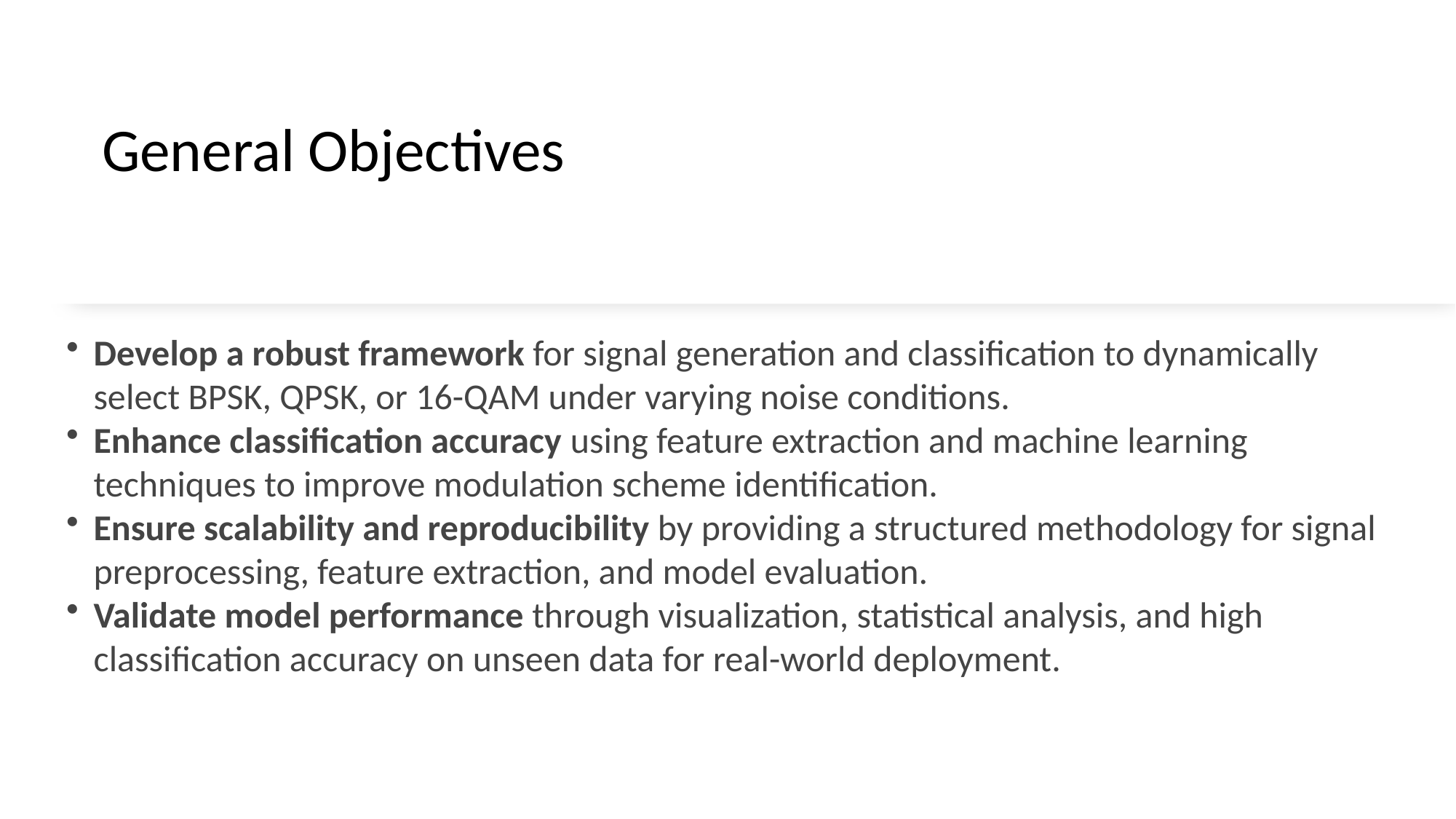

General Objectives ​
Develop a robust framework for signal generation and classification to dynamically select BPSK, QPSK, or 16-QAM under varying noise conditions.​
Enhance classification accuracy using feature extraction and machine learning techniques to improve modulation scheme identification.​
Ensure scalability and reproducibility by providing a structured methodology for signal preprocessing, feature extraction, and model evaluation.​
Validate model performance through visualization, statistical analysis, and high classification accuracy on unseen data for real-world deployment.​
3